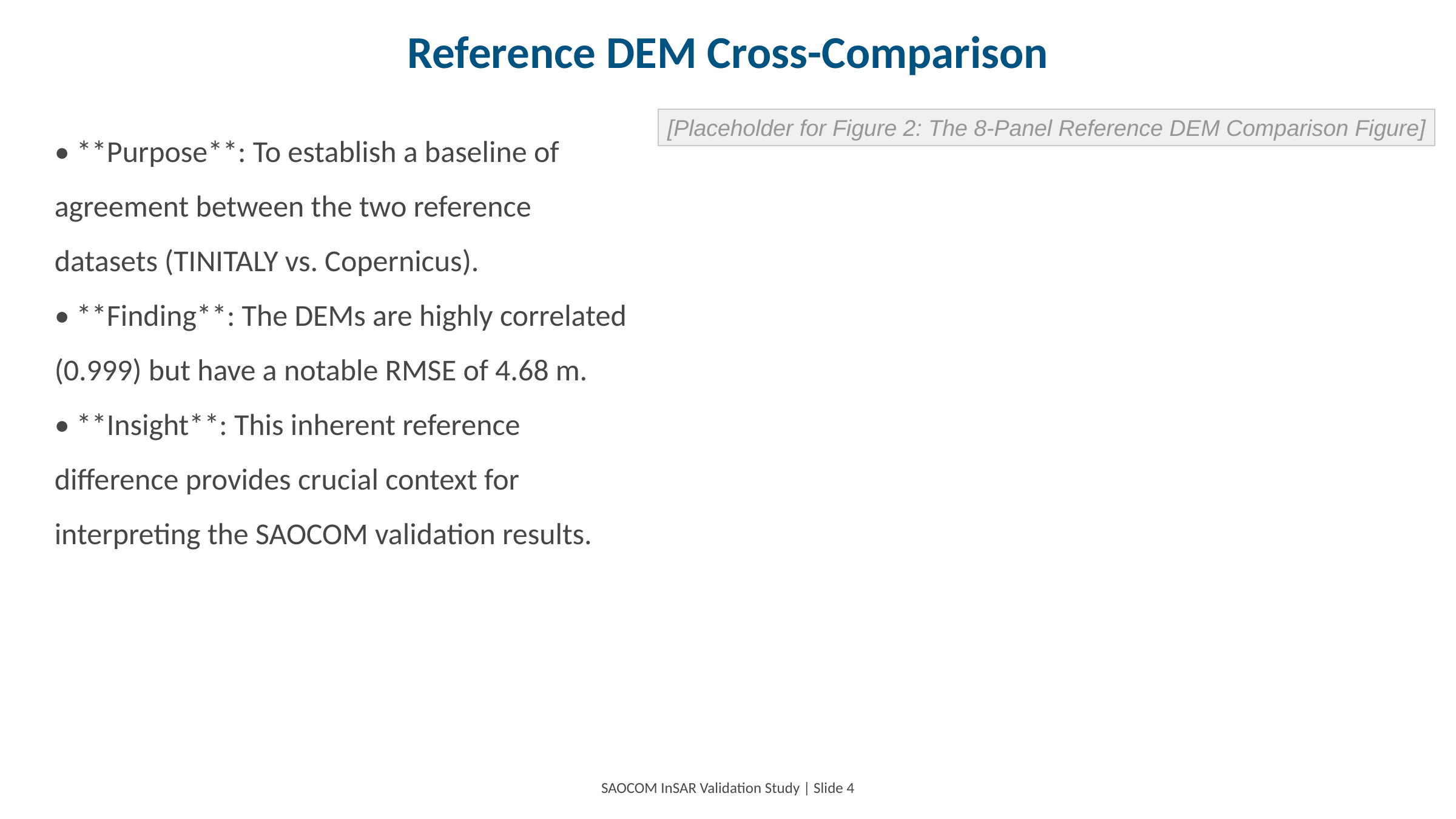

Reference DEM Cross-Comparison
#
• **Purpose**: To establish a baseline of agreement between the two reference datasets (TINITALY vs. Copernicus).
• **Finding**: The DEMs are highly correlated (0.999) but have a notable RMSE of 4.68 m.
• **Insight**: This inherent reference difference provides crucial context for interpreting the SAOCOM validation results.
[Placeholder for Figure 2: The 8-Panel Reference DEM Comparison Figure]
SAOCOM InSAR Validation Study | Slide 4